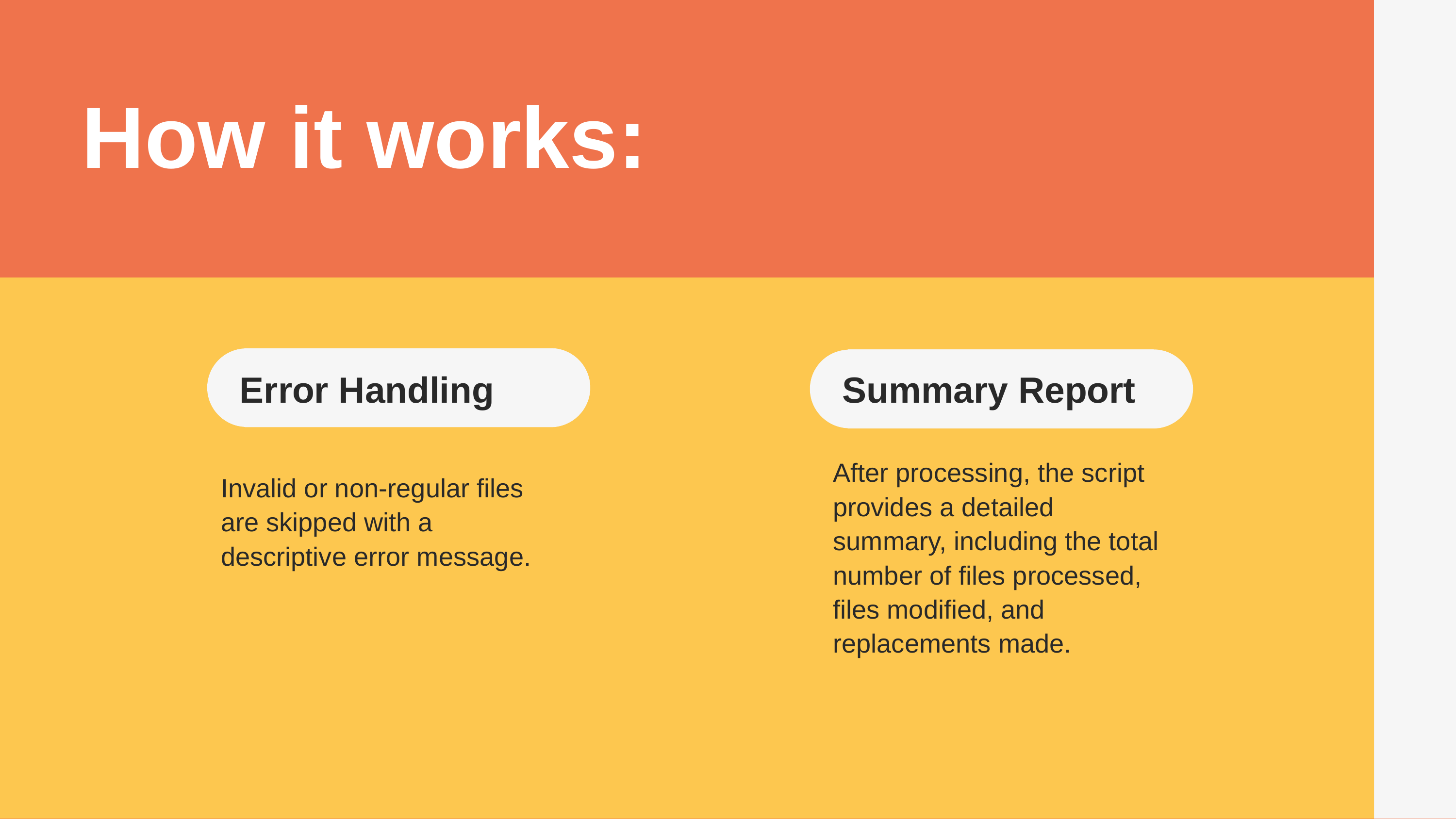

How it works:

Error Handling
Summary Report
After processing, the script provides a detailed summary, including the total number of files processed, files modified, and replacements made.

Invalid or non-regular files are skipped with a descriptive error message.